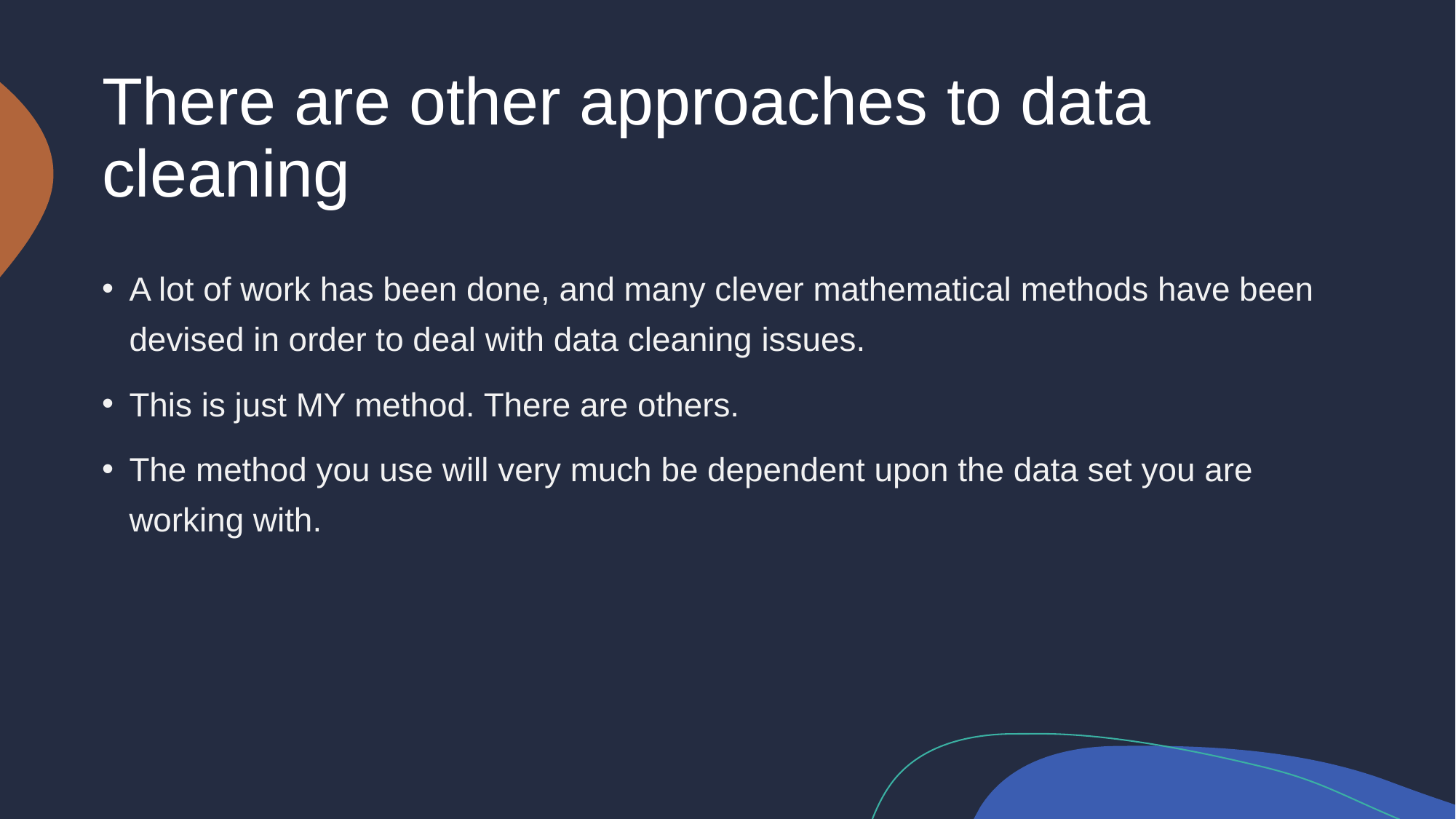

# There are other approaches to data cleaning
A lot of work has been done, and many clever mathematical methods have been devised in order to deal with data cleaning issues.
This is just MY method. There are others.
The method you use will very much be dependent upon the data set you are working with.